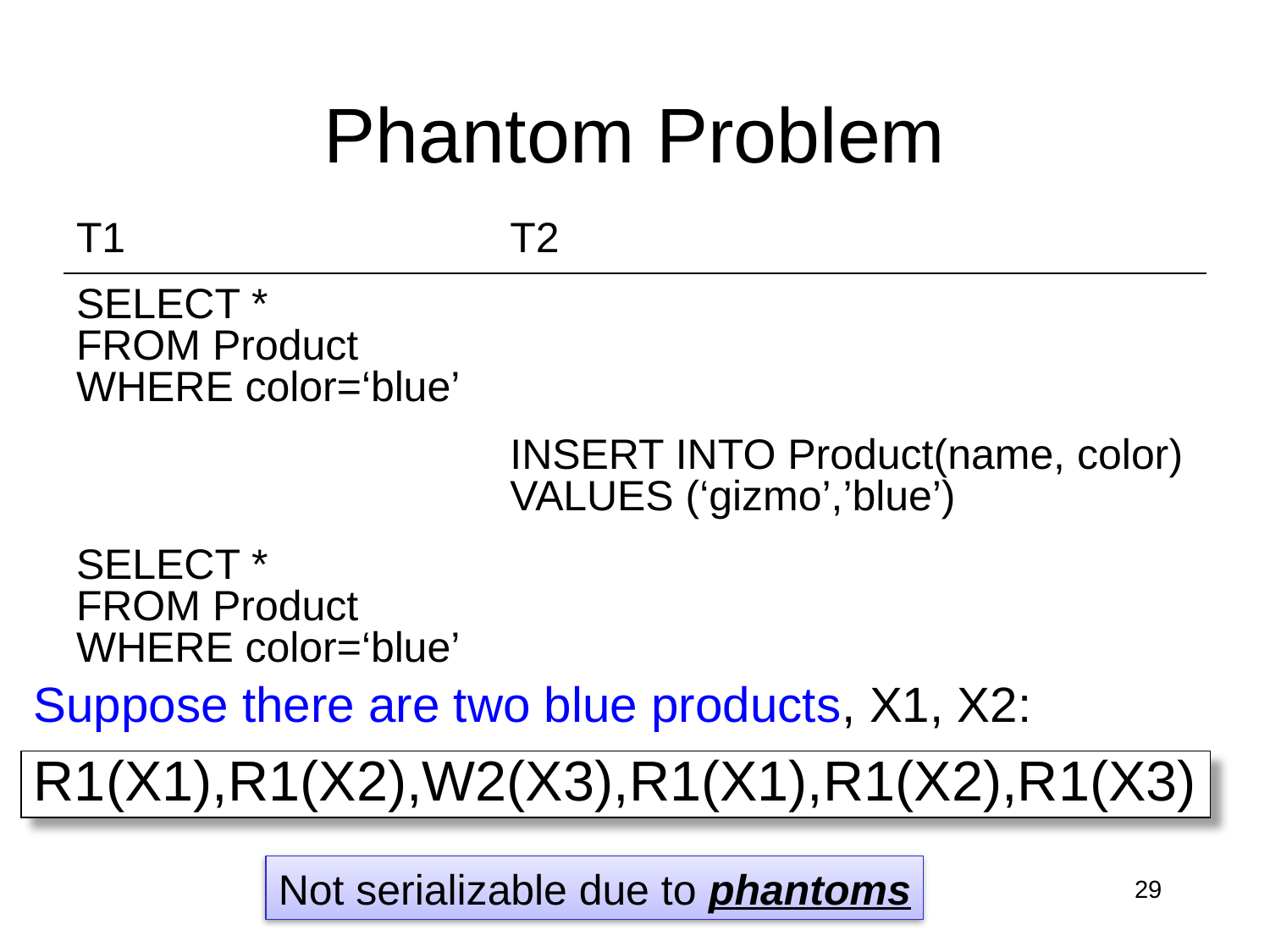

# Phantom Problem
| T1 | T2 |
| --- | --- |
| SELECT \* FROM Product WHERE color=‘blue’ |  |
|  | INSERT INTO Product(name, color) VALUES (‘gizmo’,’blue’) |
| SELECT \* FROM Product WHERE color=‘blue’ |  |
Suppose there are two blue products, X1, X2:
R1(X1),R1(X2),W2(X3),R1(X1),R1(X2),R1(X3)
Not serializable due to phantoms
29